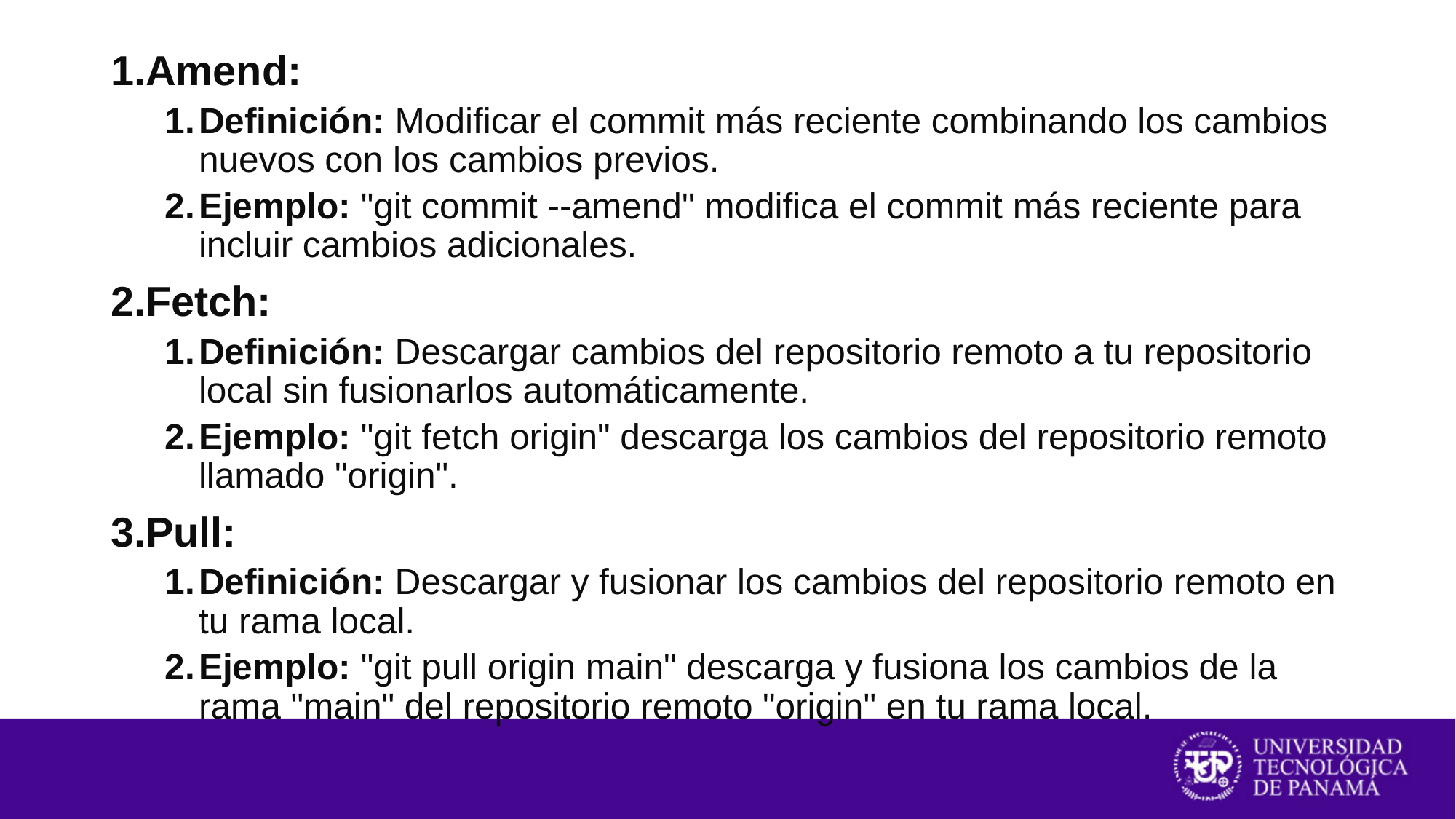

Amend:
Definición: Modificar el commit más reciente combinando los cambios nuevos con los cambios previos.
Ejemplo: "git commit --amend" modifica el commit más reciente para incluir cambios adicionales.
Fetch:
Definición: Descargar cambios del repositorio remoto a tu repositorio local sin fusionarlos automáticamente.
Ejemplo: "git fetch origin" descarga los cambios del repositorio remoto llamado "origin".
Pull:
Definición: Descargar y fusionar los cambios del repositorio remoto en tu rama local.
Ejemplo: "git pull origin main" descarga y fusiona los cambios de la rama "main" del repositorio remoto "origin" en tu rama local.